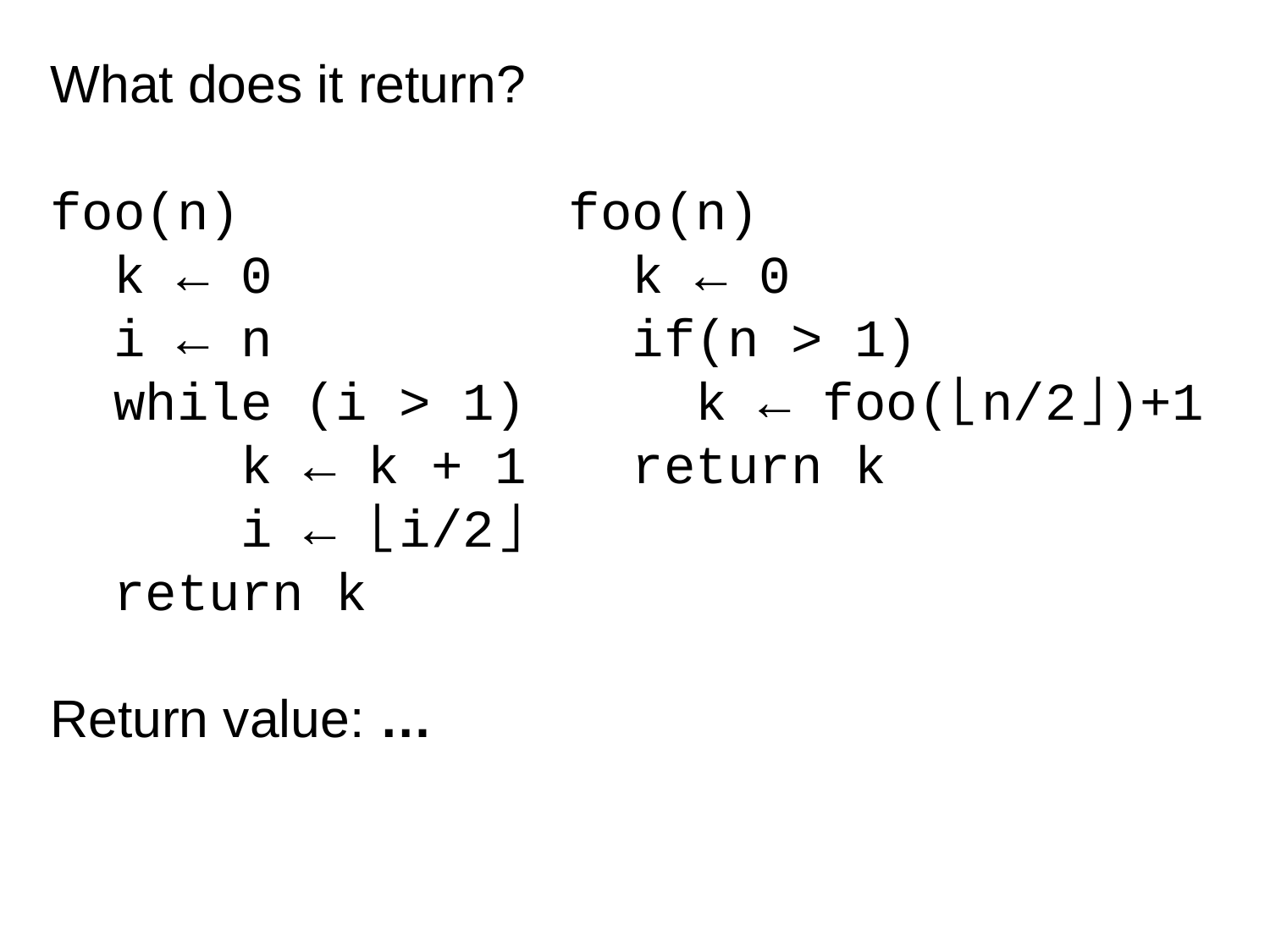

What does it return?

foo(n)
k ← 0
i ← n
while (i > 1)
	k ← k + 1
	i ← ⌊i/2⌋
return k

Return value: …

foo(n)
k ← 0
if(n > 1)
	k ← foo(⌊n/2⌋)+1
return k